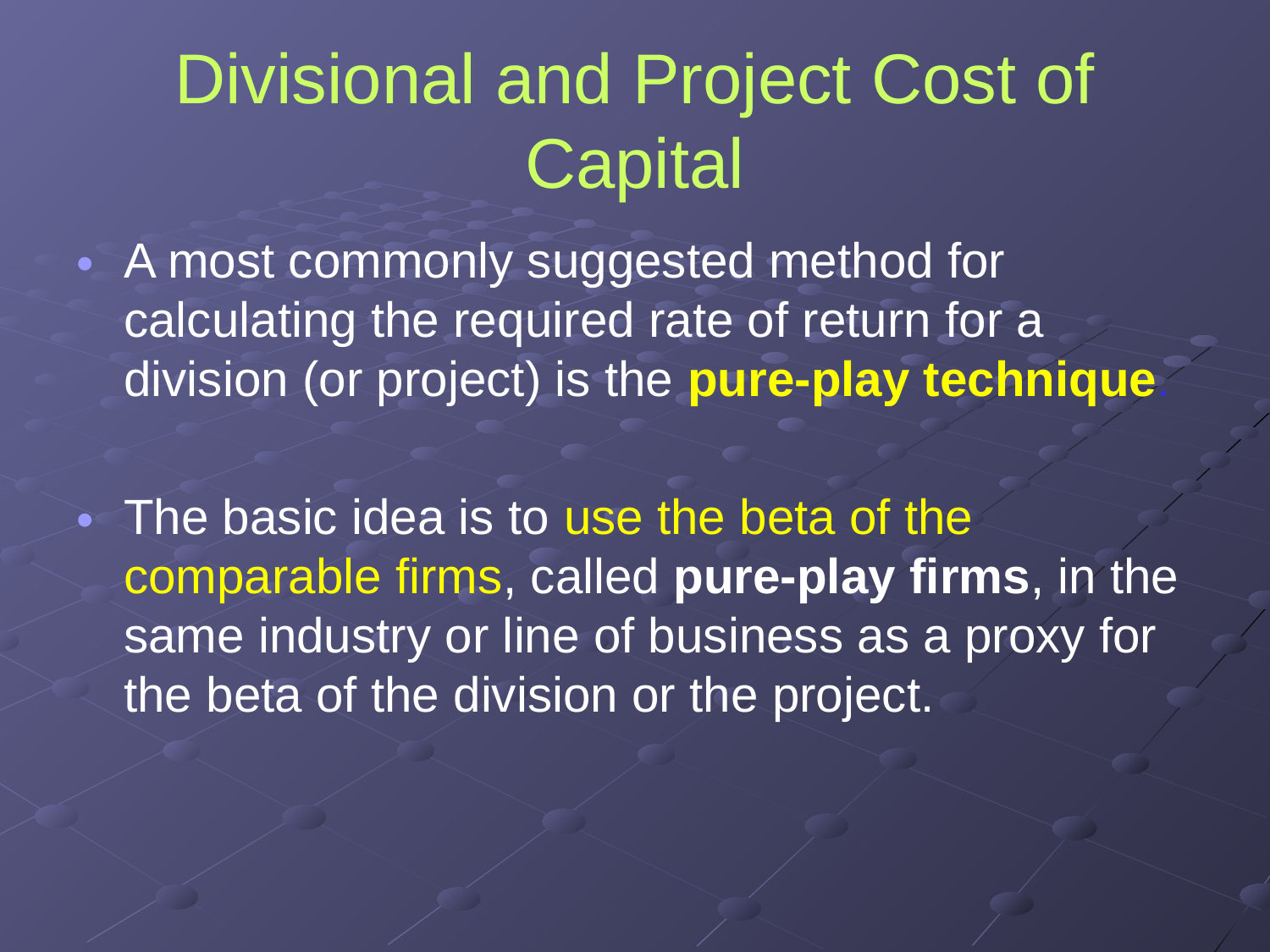

# Divisional and Project Cost of Capital
A most commonly suggested method for calculating the required rate of return for a division (or project) is the pure-play technique.

The basic idea is to use the beta of the comparable firms, called pure-play firms, in the same industry or line of business as a proxy for the beta of the division or the project.